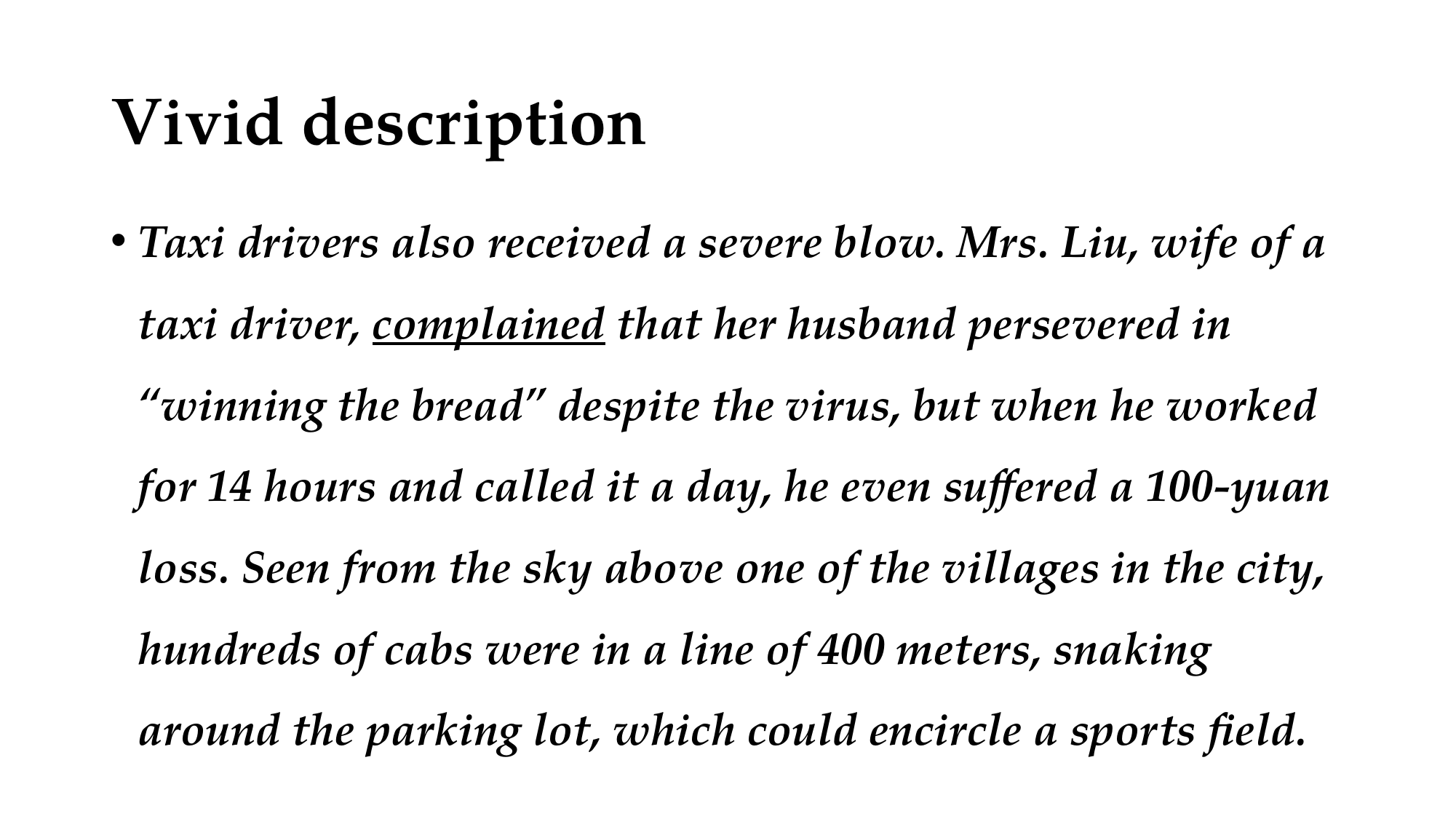

# Vivid description
Taxi drivers also received a severe blow. Mrs. Liu, wife of a taxi driver, complained that her husband persevered in “winning the bread” despite the virus, but when he worked for 14 hours and called it a day, he even suffered a 100-yuan loss. Seen from the sky above one of the villages in the city, hundreds of cabs were in a line of 400 meters, snaking around the parking lot, which could encircle a sports field.